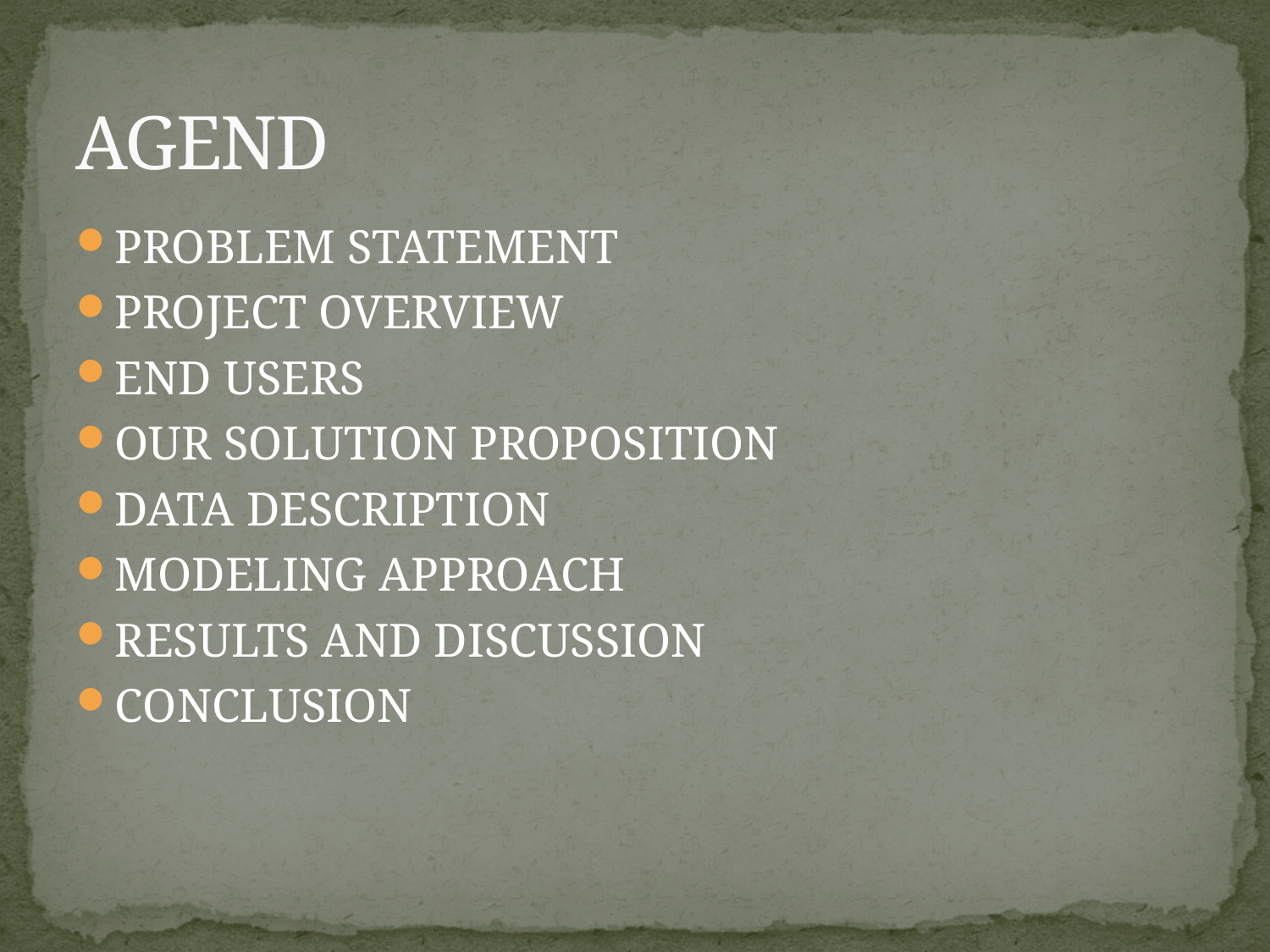

# AGEND
PROBLEM STATEMENT
PROJECT OVERVIEW
END USERS
OUR SOLUTION PROPOSITION
DATA DESCRIPTION
MODELING APPROACH
RESULTS AND DISCUSSION
CONCLUSION